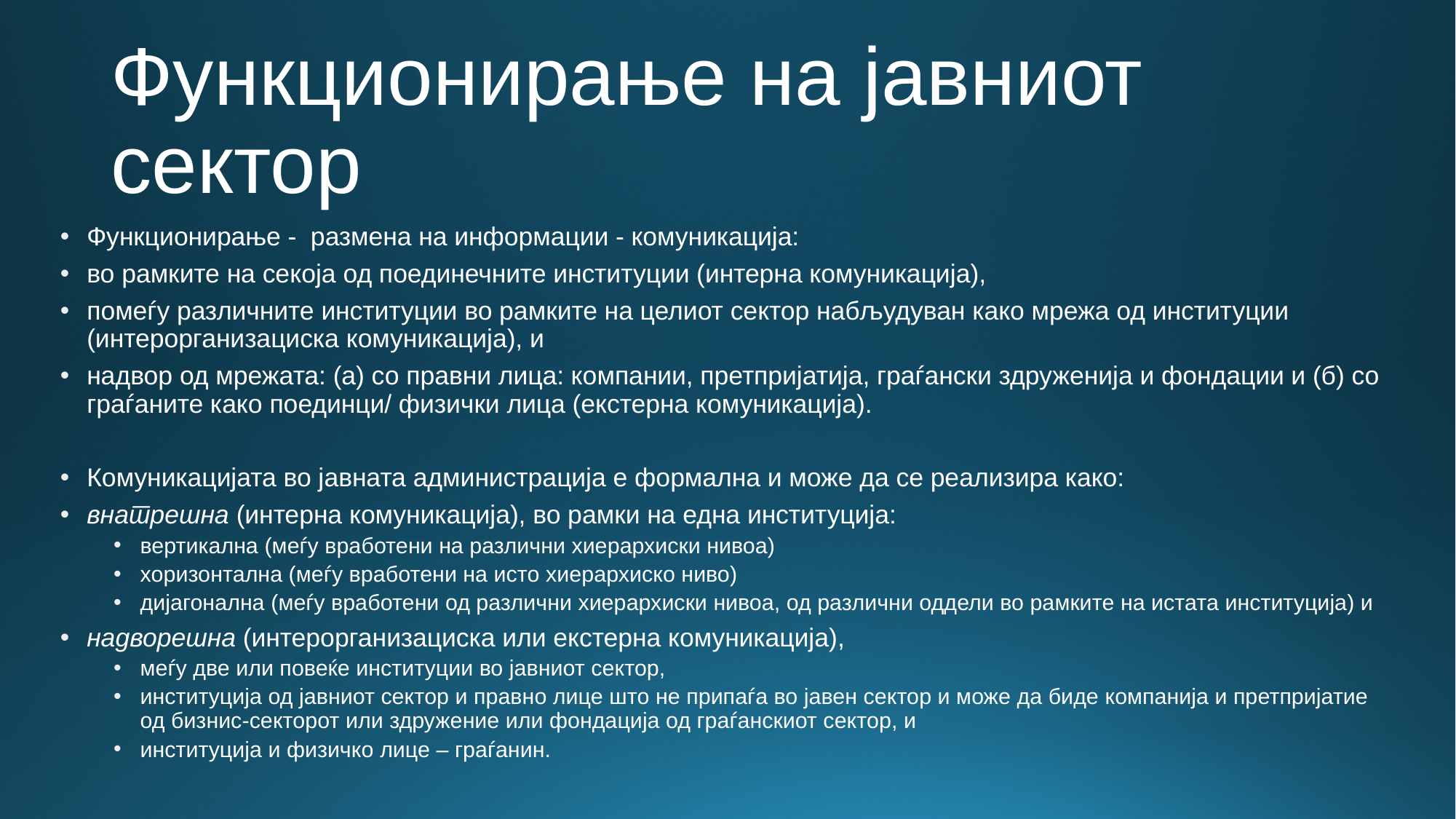

# Функционирање на јавниот сектор
Функционирање -  размена на информации - комуникација:
во рамките на секоја од поединечните институции (интерна комуникација),
помеѓу различните институции во рамките на целиот сектор набљудуван како мрежа од институции (интерорганизациска комуникација), и
надвор од мрежата: (a) со правни лица: компании, претпријатија, граѓански здруженија и фондации и (б) со граѓаните како поединци/ физички лица (екстерна комуникација).

Комуникацијата во јавната администрација е формална и може да се реализира како:
внатрешна (интерна комуникација), во рамки на една институција:
вертикална (меѓу вработени на различни хиерархиски нивоа)
хоризонтална (меѓу вработени на исто хиерархиско ниво)
дијагонална (меѓу вработени од различни хиерархиски нивоа, од различни оддели во рамките на истата институција) и
надворешна (интерорганизациска или екстерна комуникација),
меѓу две или повеќе институции во јавниот сектор,
институција од јавниот сектор и правно лице што не припаѓа во јавен сектор и може да биде компанија и претпријатие од бизнис-секторот или здружение или фондација од граѓанскиот сектор, и
институција и физичко лице – граѓанин.